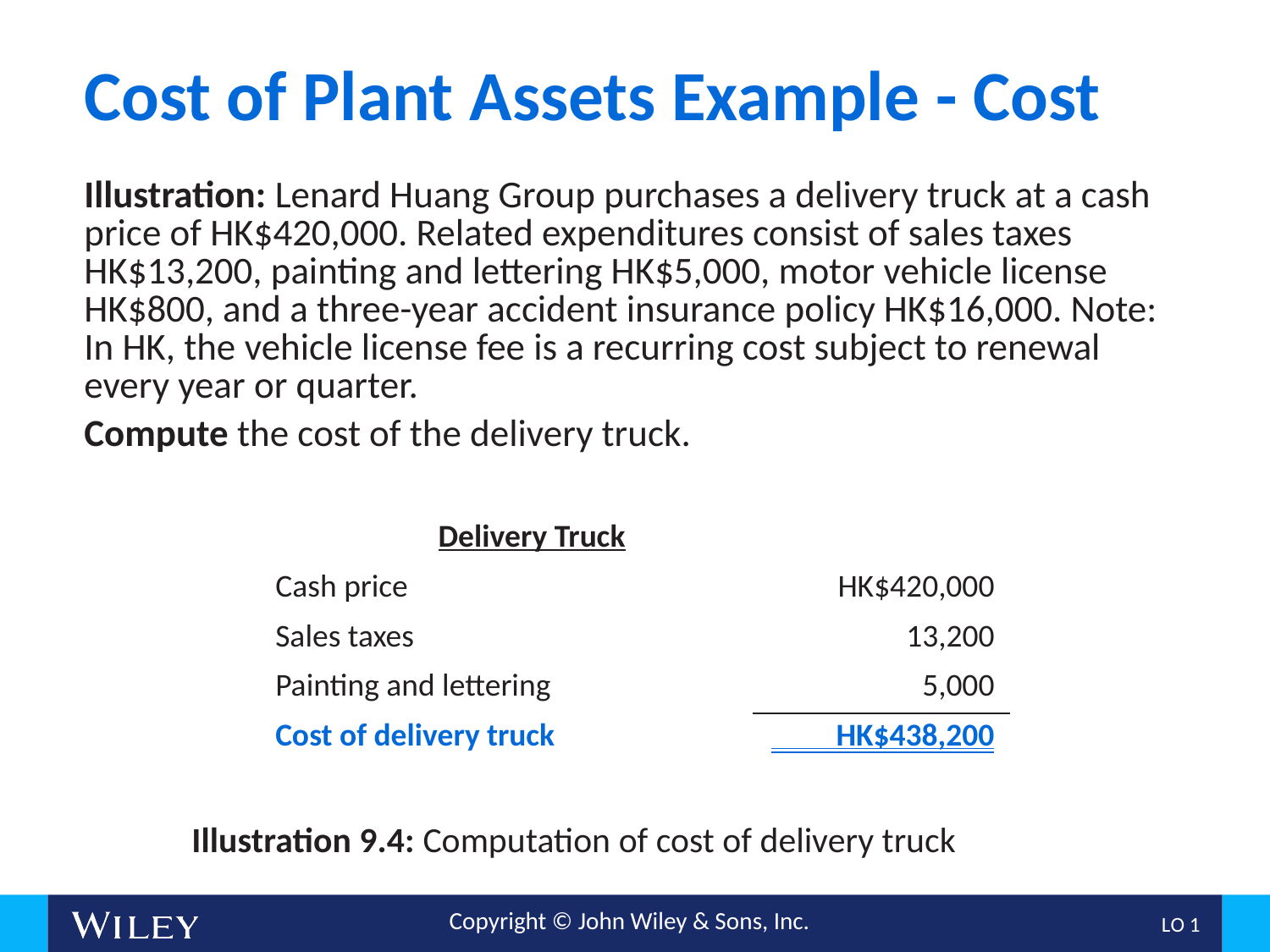

# Cost of Plant Assets Example - Cost
Illustration: Lenard Huang Group purchases a delivery truck at a cash price of HK$420,000. Related expenditures consist of sales taxes HK$13,200, painting and lettering HK$5,000, motor vehicle license HK$800, and a three-year accident insurance policy HK$16,000. Note: In HK, the vehicle license fee is a recurring cost subject to renewal every year or quarter.
Compute the cost of the delivery truck.
| Delivery Truck |  |
| --- | --- |
| Cash price | HK$420,000 |
| Sales taxes | 13,200 |
| Painting and lettering | 5,000 |
| Cost of delivery truck | HK$438,200 |
Illustration 9.4: Computation of cost of delivery truck
L O 1